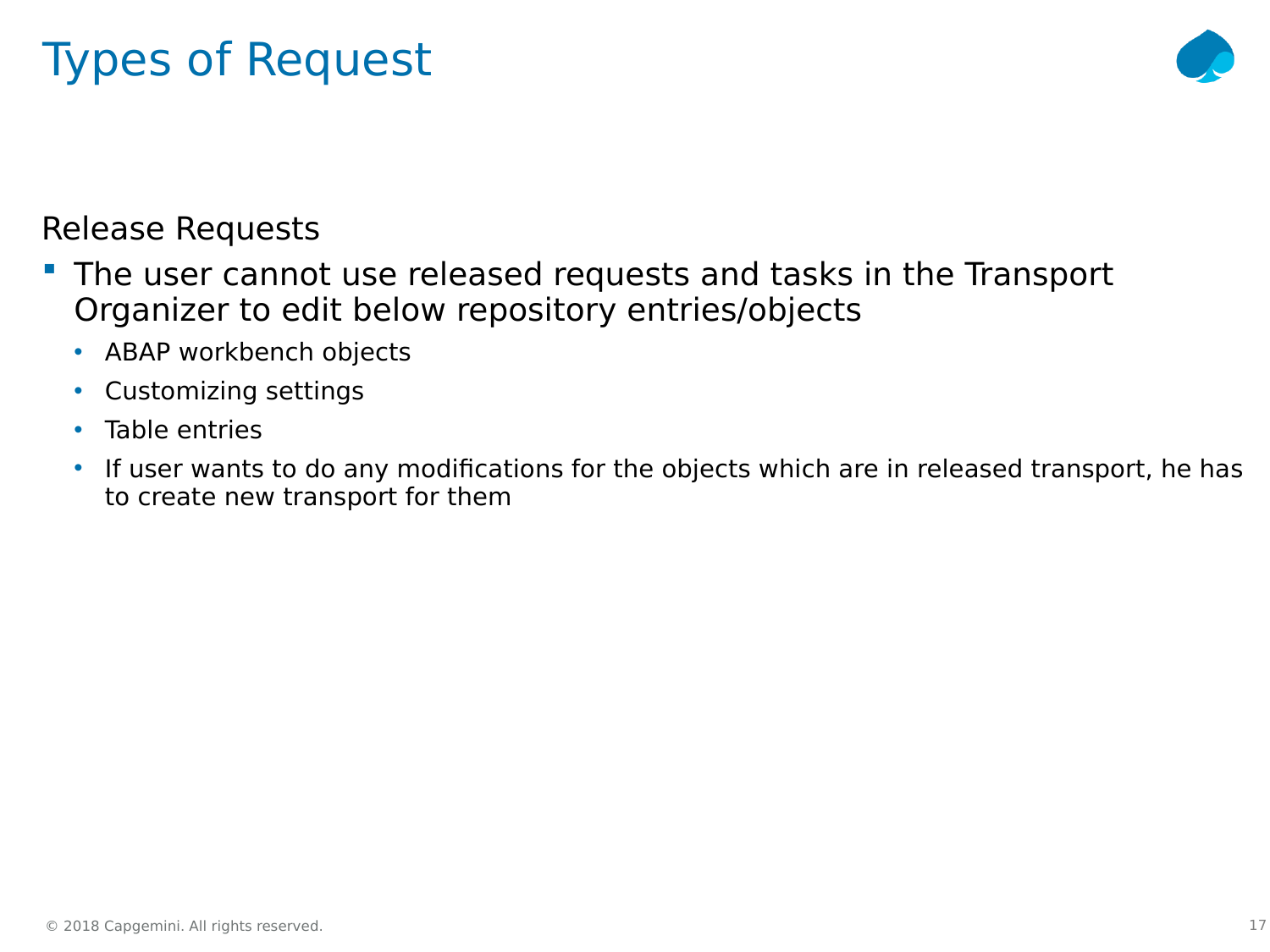

# Types of Request
Release Requests
The user cannot use released requests and tasks in the Transport Organizer to edit below repository entries/objects
ABAP workbench objects
Customizing settings
Table entries
If user wants to do any modifications for the objects which are in released transport, he has to create new transport for them